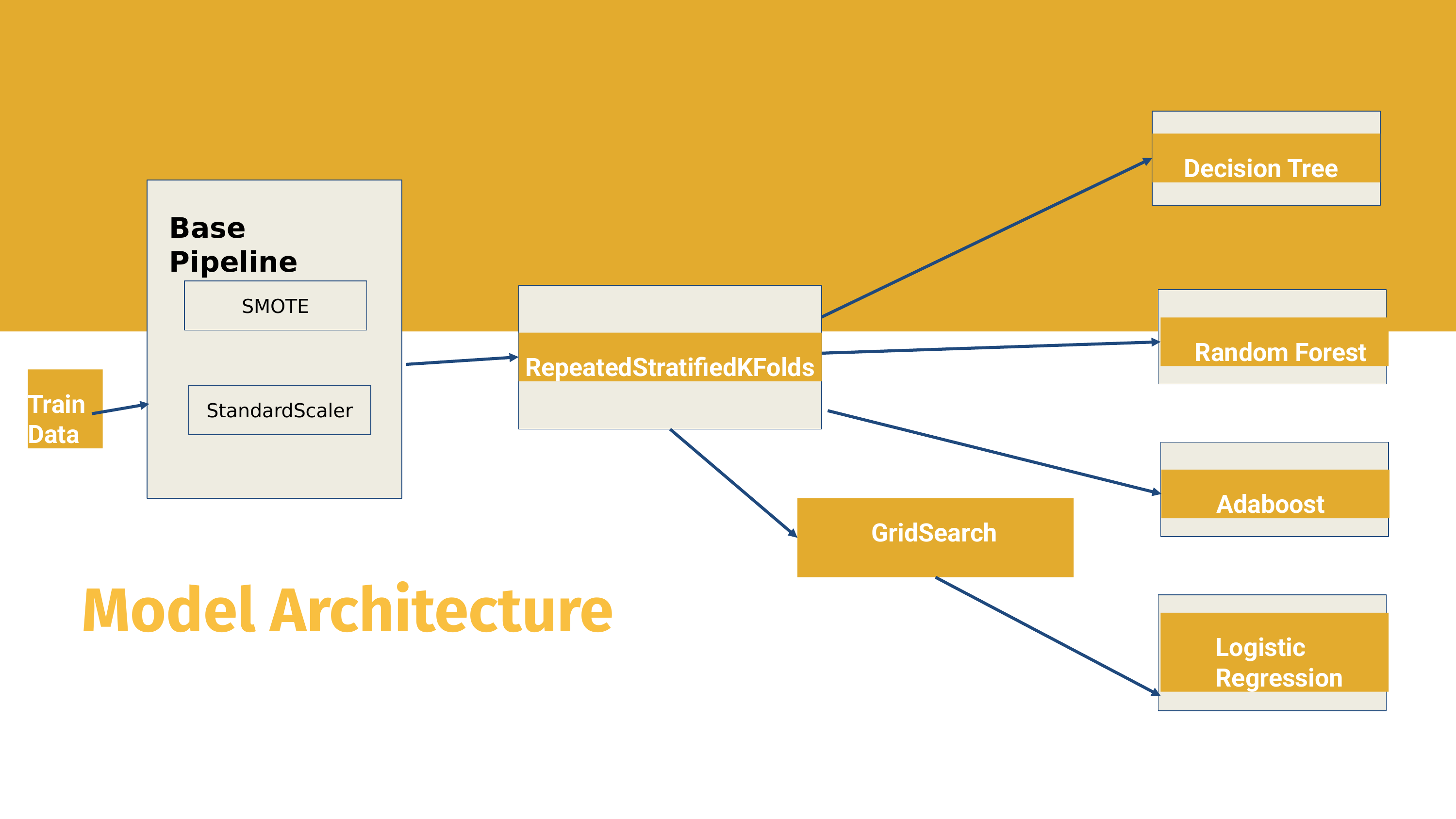

Decision Tree

Base Pipeline
SMOTE

  Random Forest
RepeatedStratifiedKFolds
Train Data

StandardScaler

Adaboost
GridSearch

Model Architecture

Logistic Regression